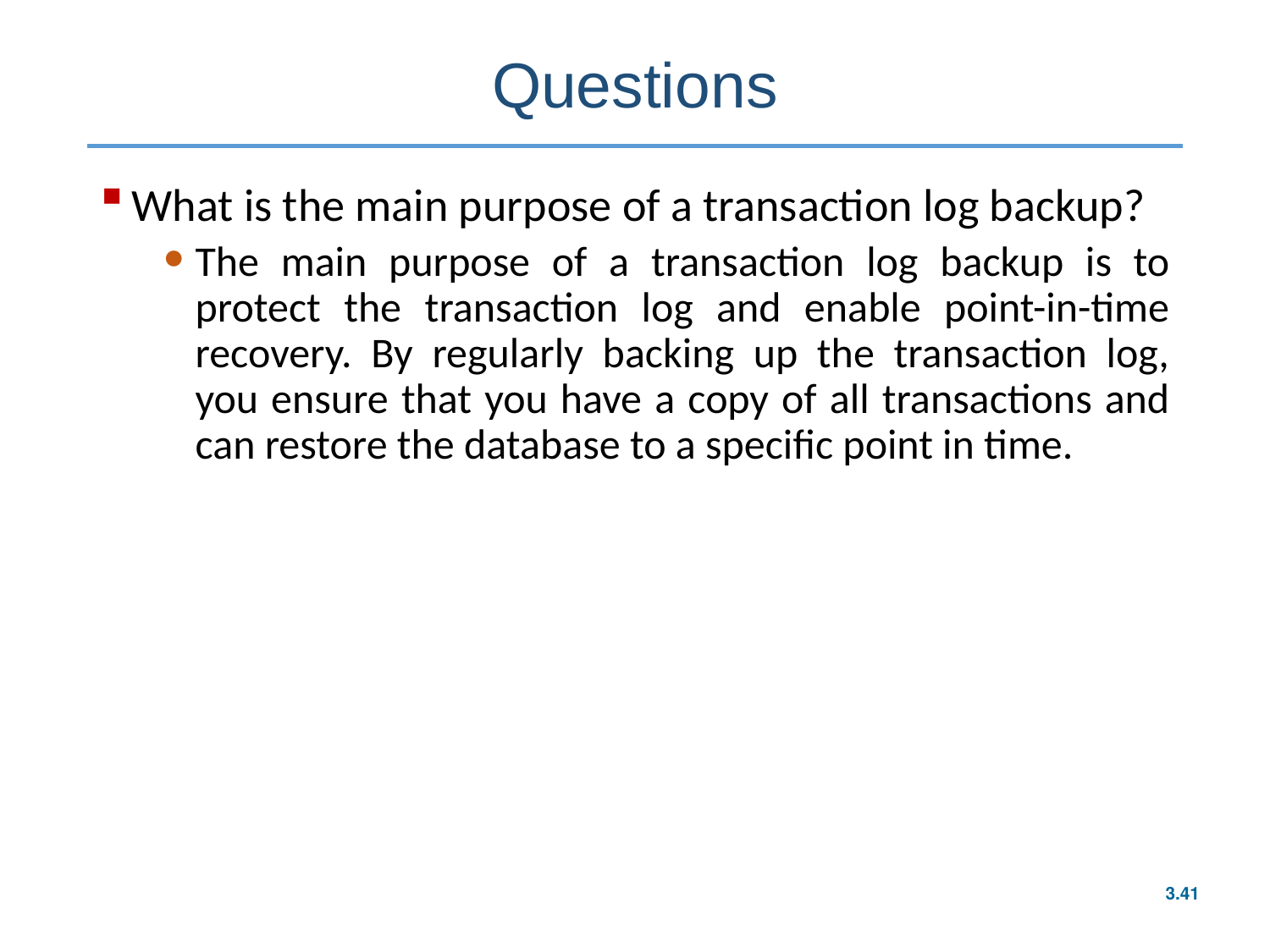

# Questions
What is the main purpose of a transaction log backup?
The main purpose of a transaction log backup is to protect the transaction log and enable point-in-time recovery. By regularly backing up the transaction log, you ensure that you have a copy of all transactions and can restore the database to a specific point in time.